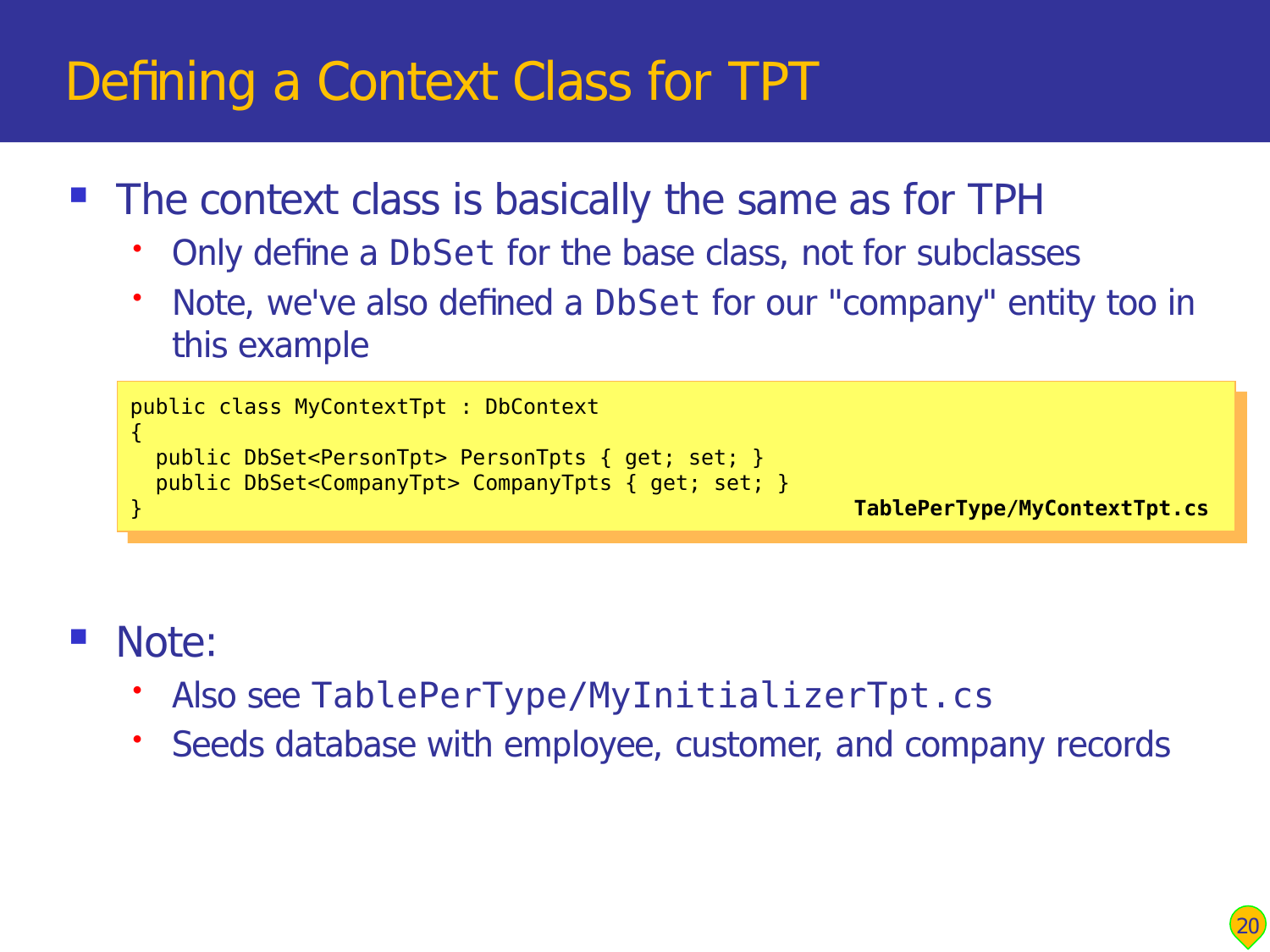

# Defining a Context Class for TPT
The context class is basically the same as for TPH
Only define a DbSet for the base class, not for subclasses
Note, we've also defined a DbSet for our "company" entity too in this example

Note:
Also see TablePerType/MyInitializerTpt.cs
Seeds database with employee, customer, and company records
public class MyContextTpt : DbContext
{
  public DbSet<PersonTpt> PersonTpts { get; set; }
  public DbSet<CompanyTpt> CompanyTpts { get; set; }
}                                                        TablePerType/MyContextTpt.cs
20